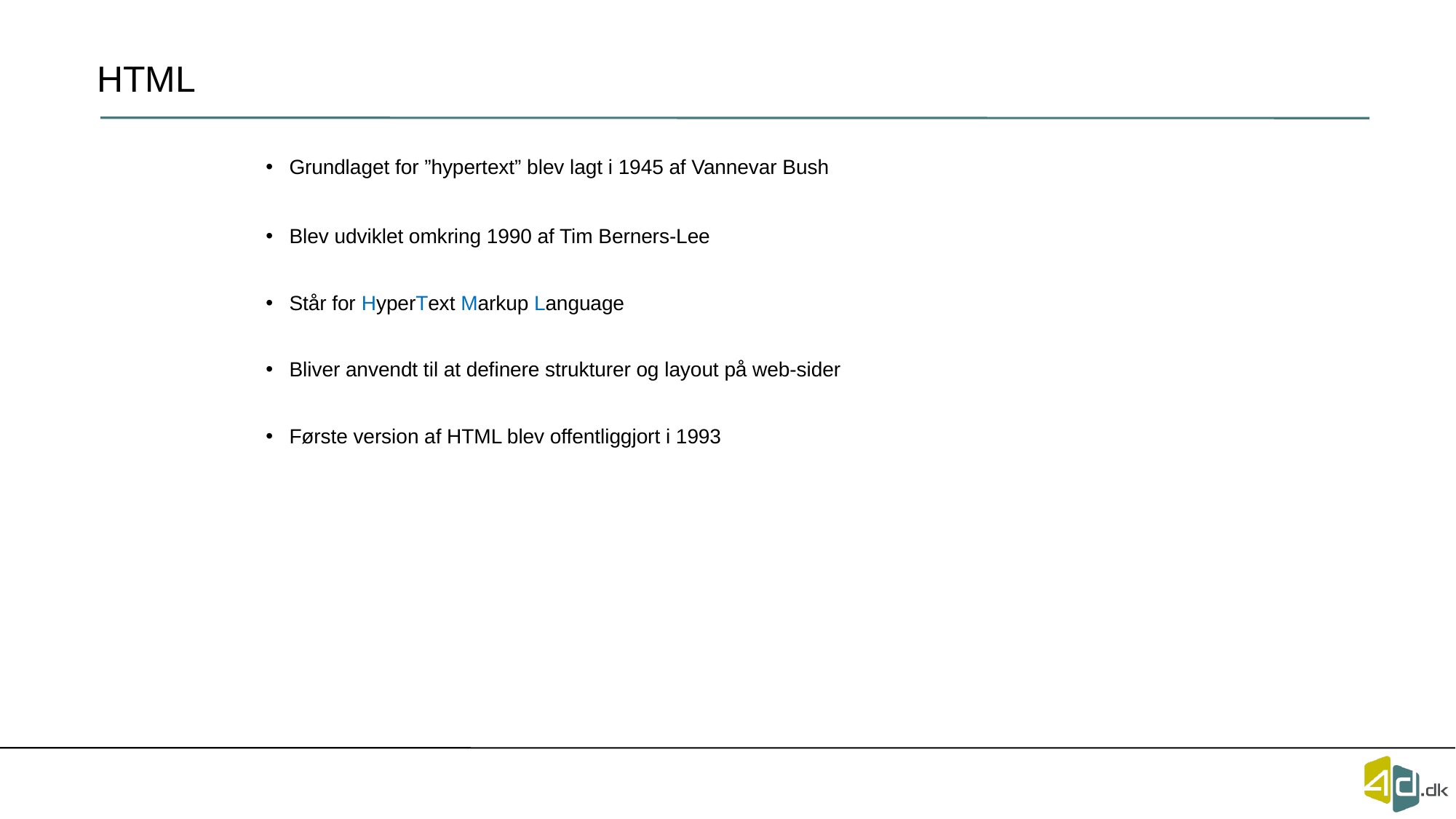

# HTML
Grundlaget for ”hypertext” blev lagt i 1945 af Vannevar Bush
Blev udviklet omkring 1990 af Tim Berners-Lee
Står for HyperText Markup Language
Bliver anvendt til at definere strukturer og layout på web-sider
Første version af HTML blev offentliggjort i 1993